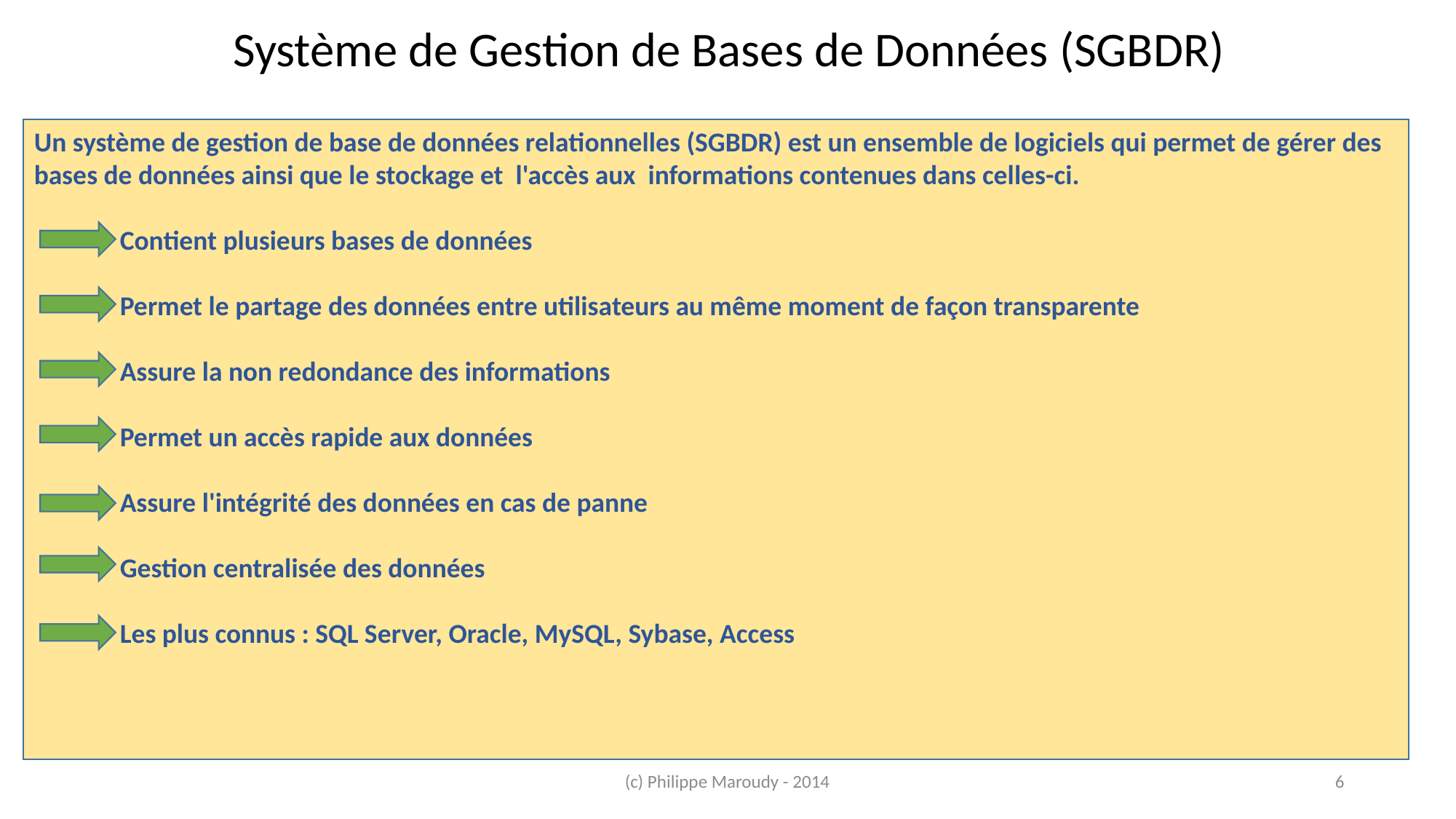

Système de Gestion de Bases de Données (SGBDR)
Un système de gestion de base de données relationnelles (SGBDR) est un ensemble de logiciels qui permet de gérer des bases de données ainsi que le stockage et  l'accès aux  informations contenues dans celles-ci.

Contient plusieurs bases de données

Permet le partage des données entre utilisateurs au même moment de façon transparente

Assure la non redondance des informations

Permet un accès rapide aux données

Assure l'intégrité des données en cas de panne

Gestion centralisée des données

Les plus connus : SQL Server, Oracle, MySQL, Sybase, Access

(c) Philippe Maroudy - 2014
6